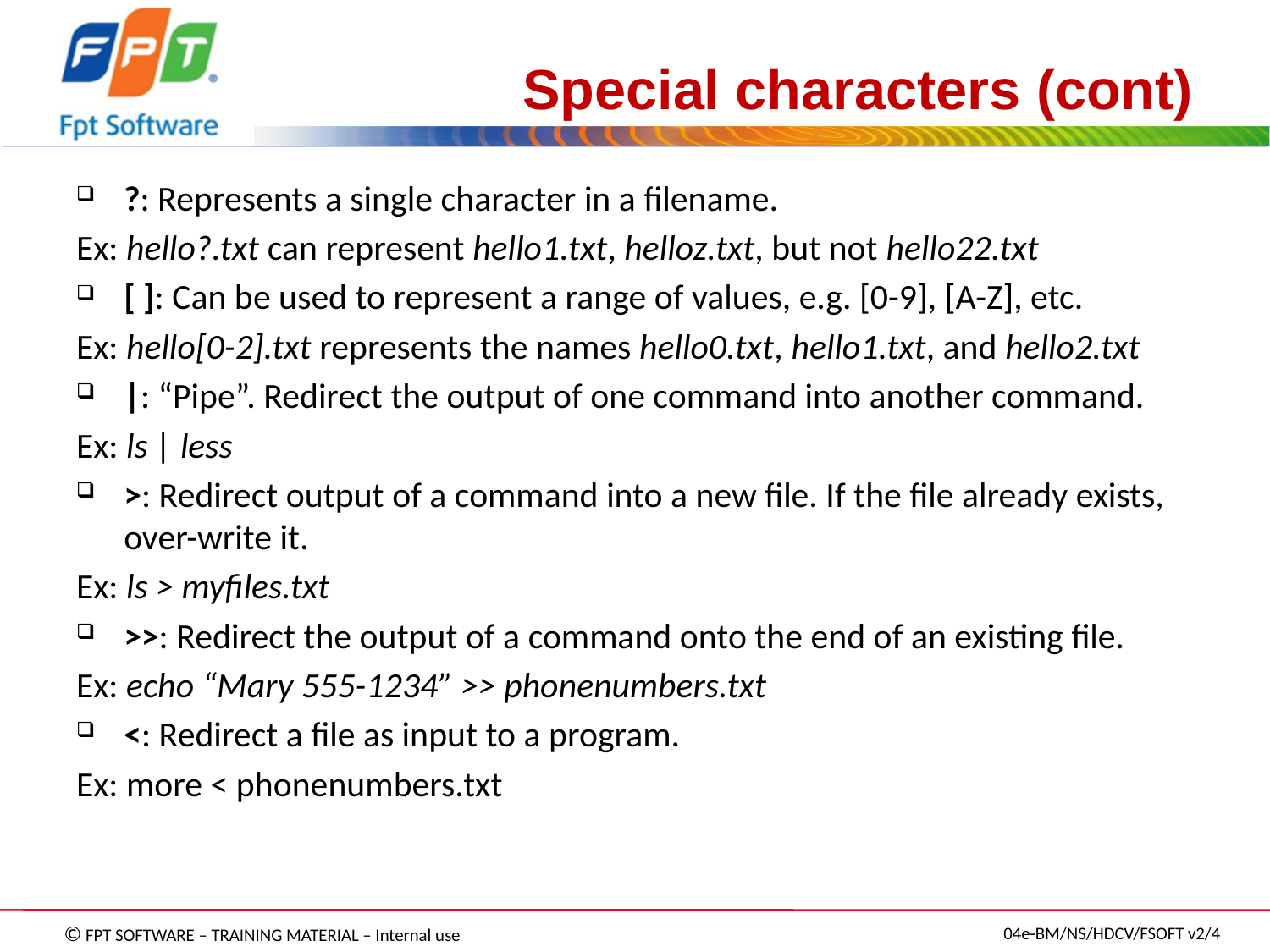

# Special characters (cont)
?: Represents a single character in a filename.
Ex: hello?.txt can represent hello1.txt, helloz.txt, but not hello22.txt
[ ]: Can be used to represent a range of values, e.g. [0-9], [A-Z], etc.
Ex: hello[0-2].txt represents the names hello0.txt, hello1.txt, and hello2.txt
|: “Pipe”. Redirect the output of one command into another command.
Ex: ls | less
>: Redirect output of a command into a new file. If the file already exists, over-write it.
Ex: ls > myfiles.txt
>>: Redirect the output of a command onto the end of an existing file.
Ex: echo “Mary 555-1234” >> phonenumbers.txt
<: Redirect a file as input to a program.
Ex: more < phonenumbers.txt